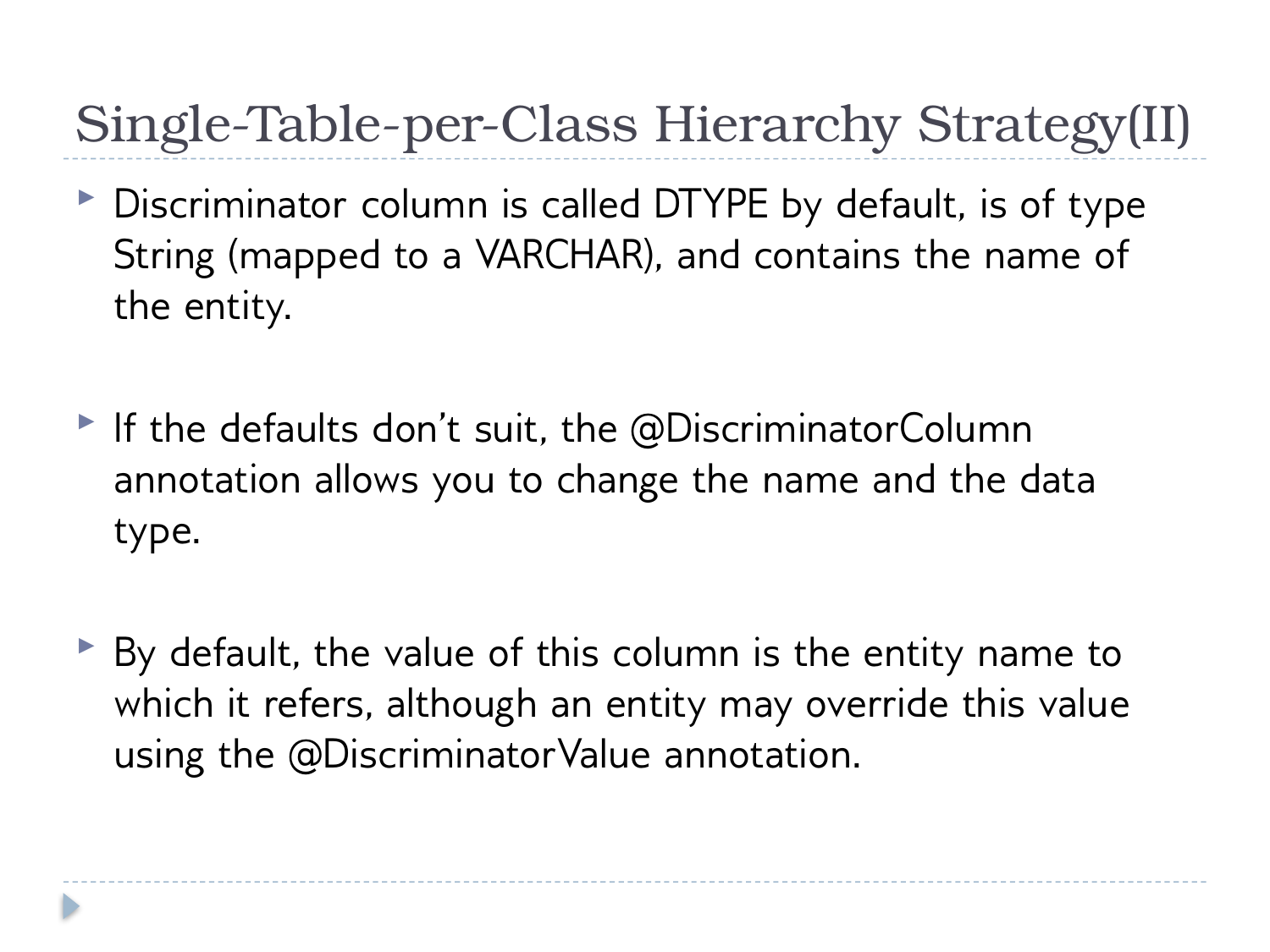

# Single-Table-per-Class Hierarchy Strategy(II)
Discriminator column is called DTYPE by default, is of type String (mapped to a VARCHAR), and contains the name of the entity.

If the defaults don’t suit, the @DiscriminatorColumn annotation allows you to change the name and the data type.

By default, the value of this column is the entity name to which it refers, although an entity may override this value using the @DiscriminatorValue annotation.